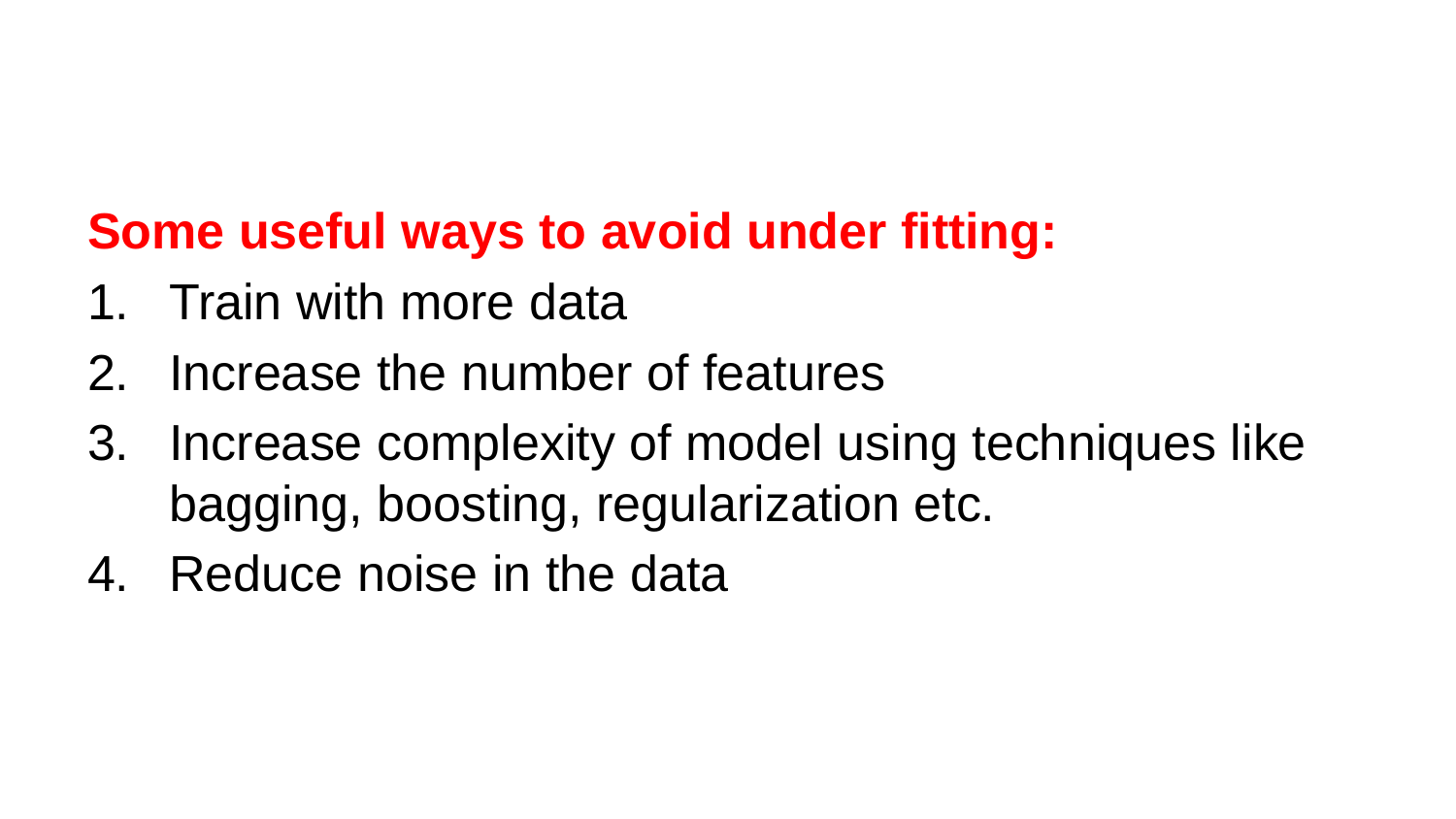

#
Some useful ways to avoid under fitting:
Train with more data
Increase the number of features
Increase complexity of model using techniques like bagging, boosting, regularization etc.
Reduce noise in the data